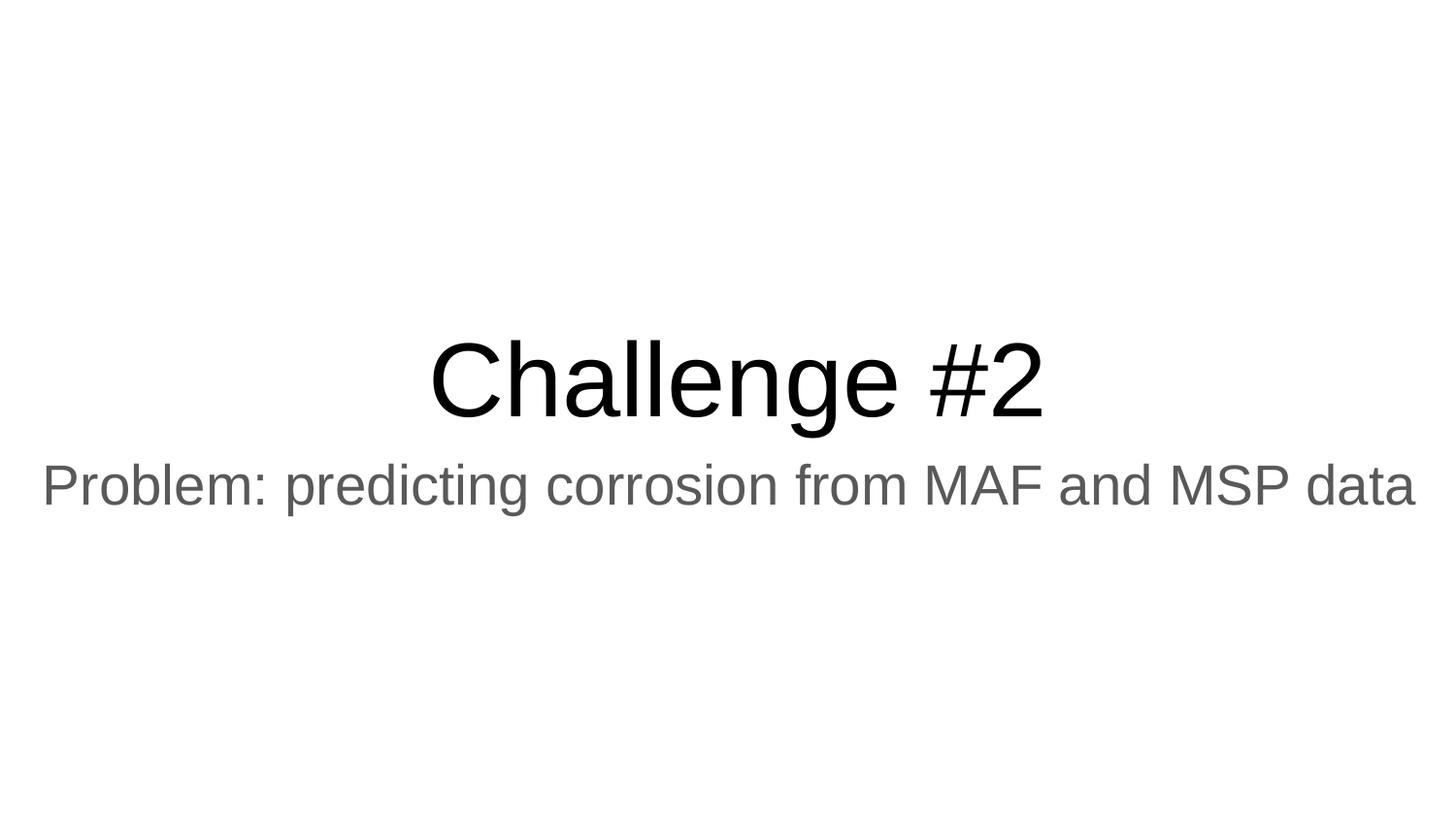

# Challenge #2
Problem: predicting corrosion from MAF and MSP data